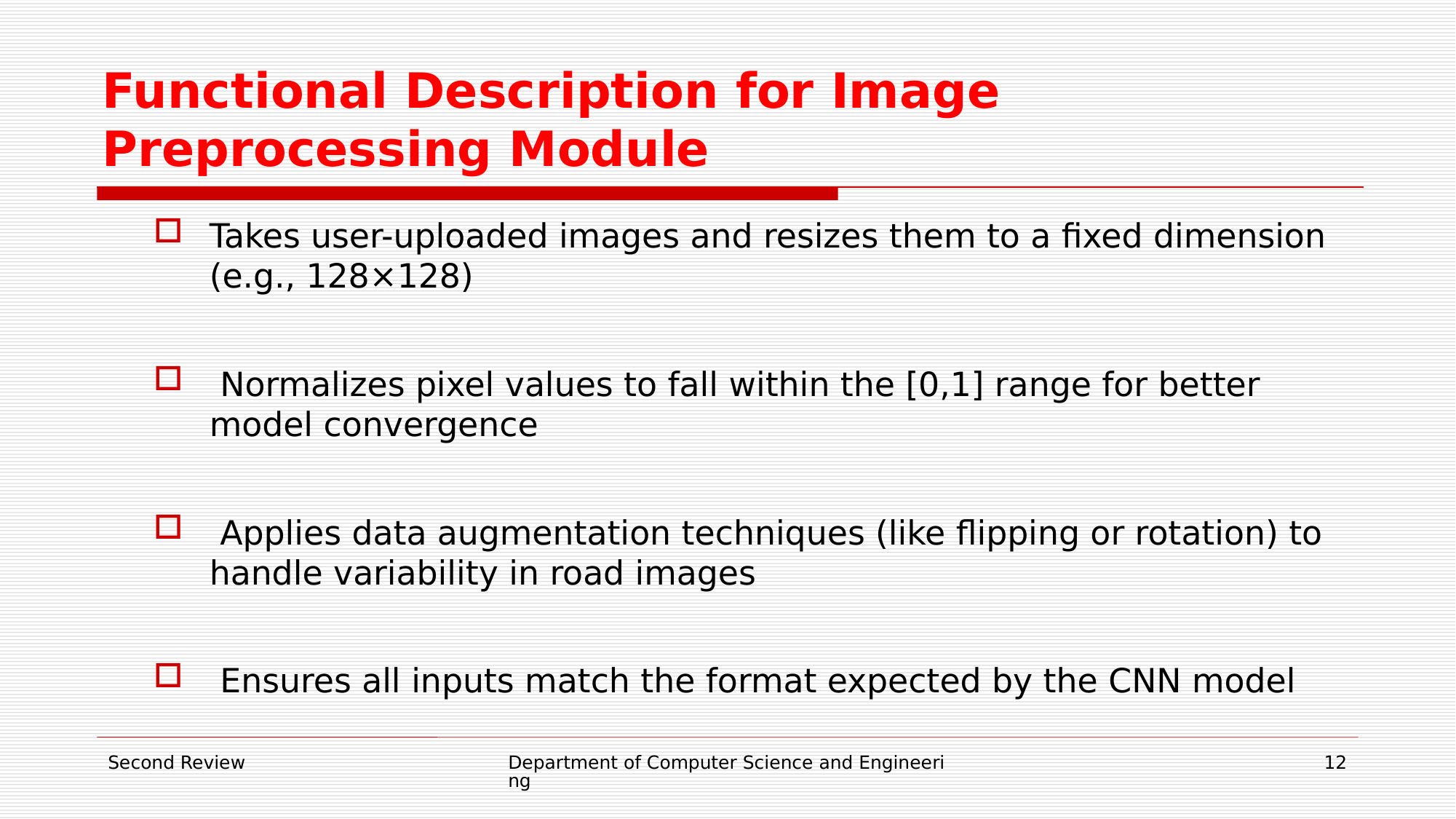

# Functional Description for Image Preprocessing Module
Takes user-uploaded images and resizes them to a fixed dimension (e.g., 128×128)

 Normalizes pixel values to fall within the [0,1] range for better model convergence

 Applies data augmentation techniques (like flipping or rotation) to handle variability in road images

 Ensures all inputs match the format expected by the CNN model
Second Review
Department of Computer Science and Engineering
12